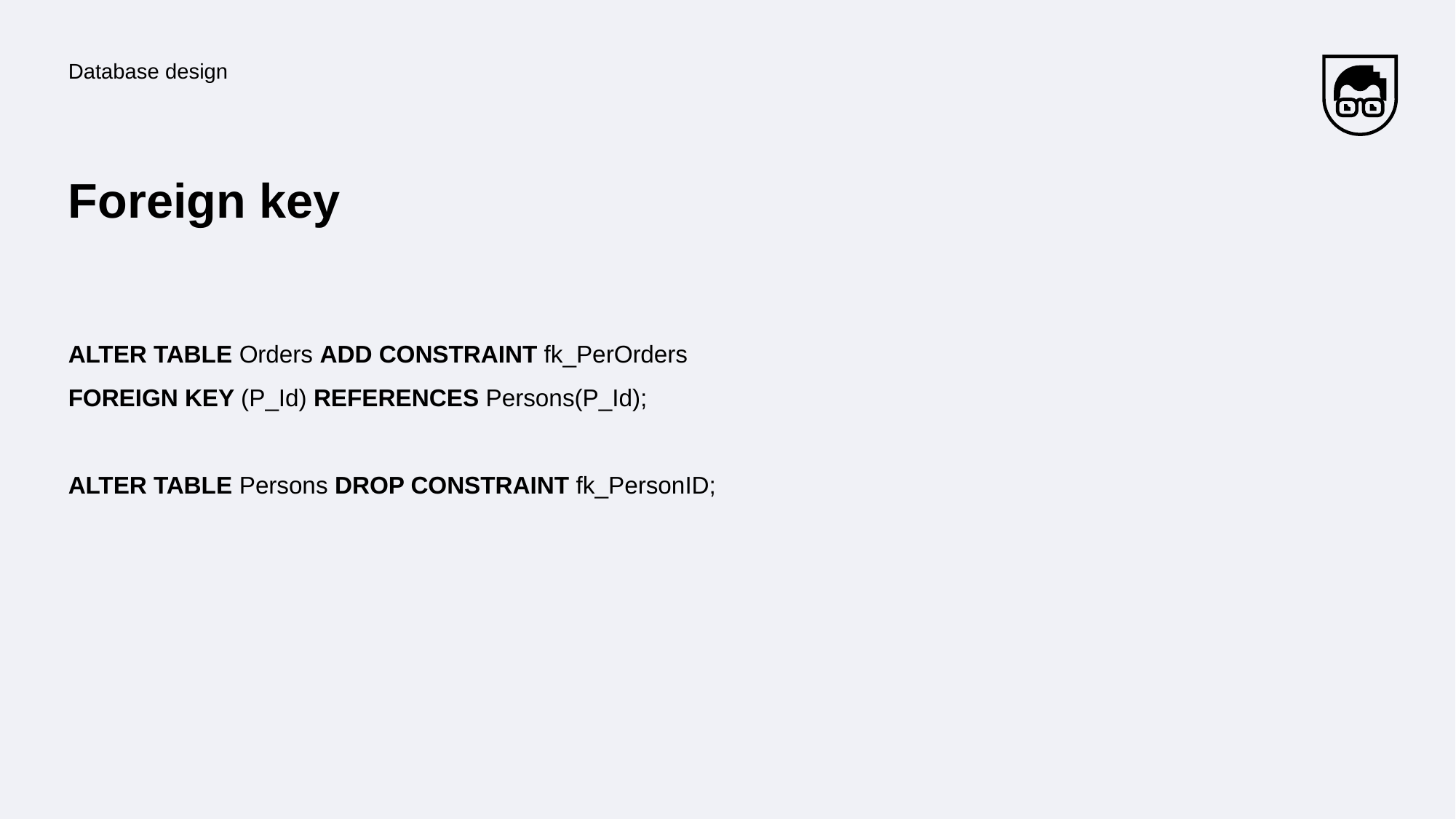

Database design
# Foreign key
ALTER TABLE Orders ADD CONSTRAINT fk_PerOrders
FOREIGN KEY (P_Id) REFERENCES Persons(P_Id);

ALTER TABLE Persons DROP CONSTRAINT fk_PersonID;